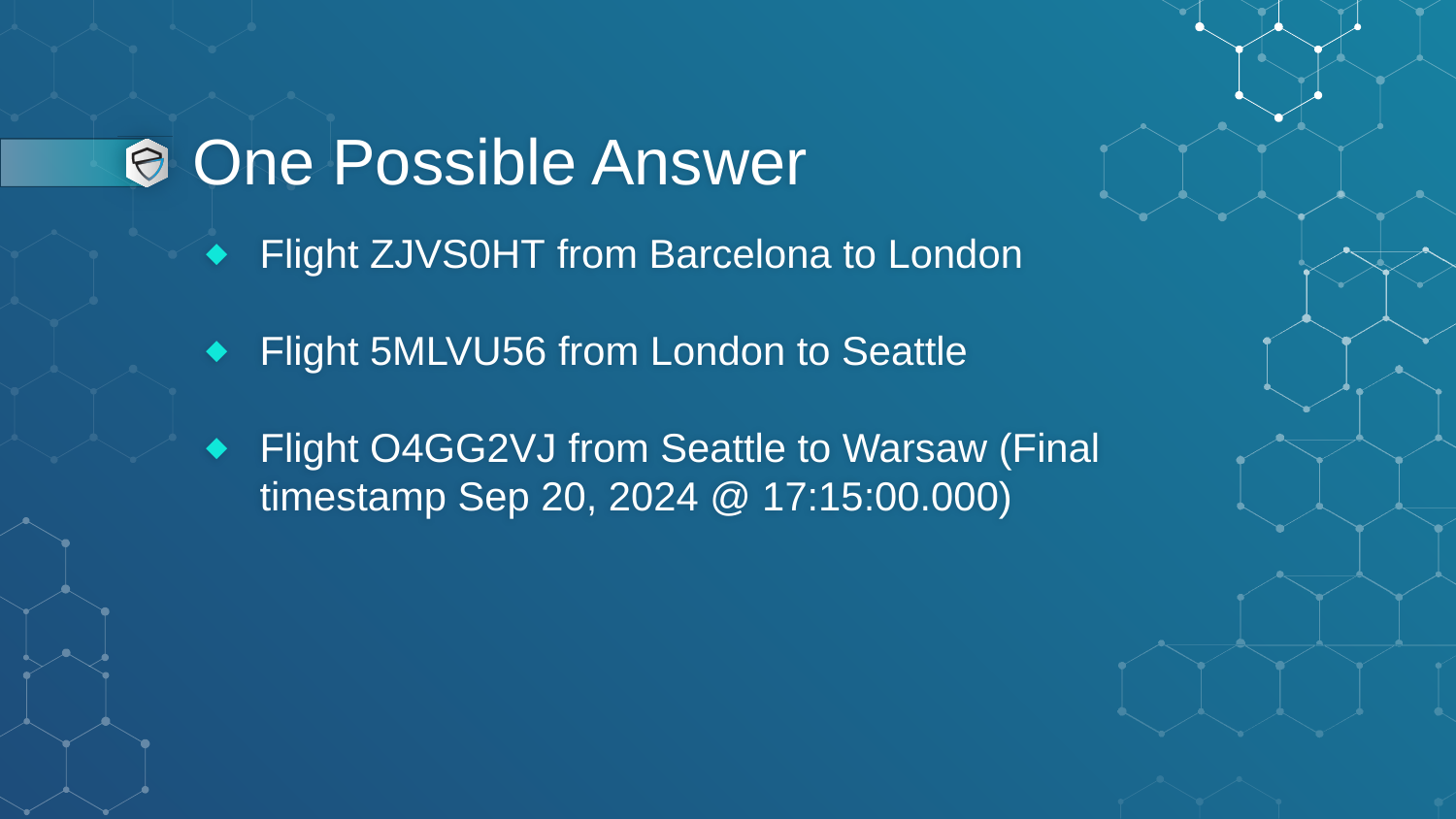

# One Possible Answer
Flight ZJVS0HT from Barcelona to London

Flight 5MLVU56 from London to Seattle

Flight O4GG2VJ from Seattle to Warsaw (Final timestamp Sep 20, 2024 @ 17:15:00.000)